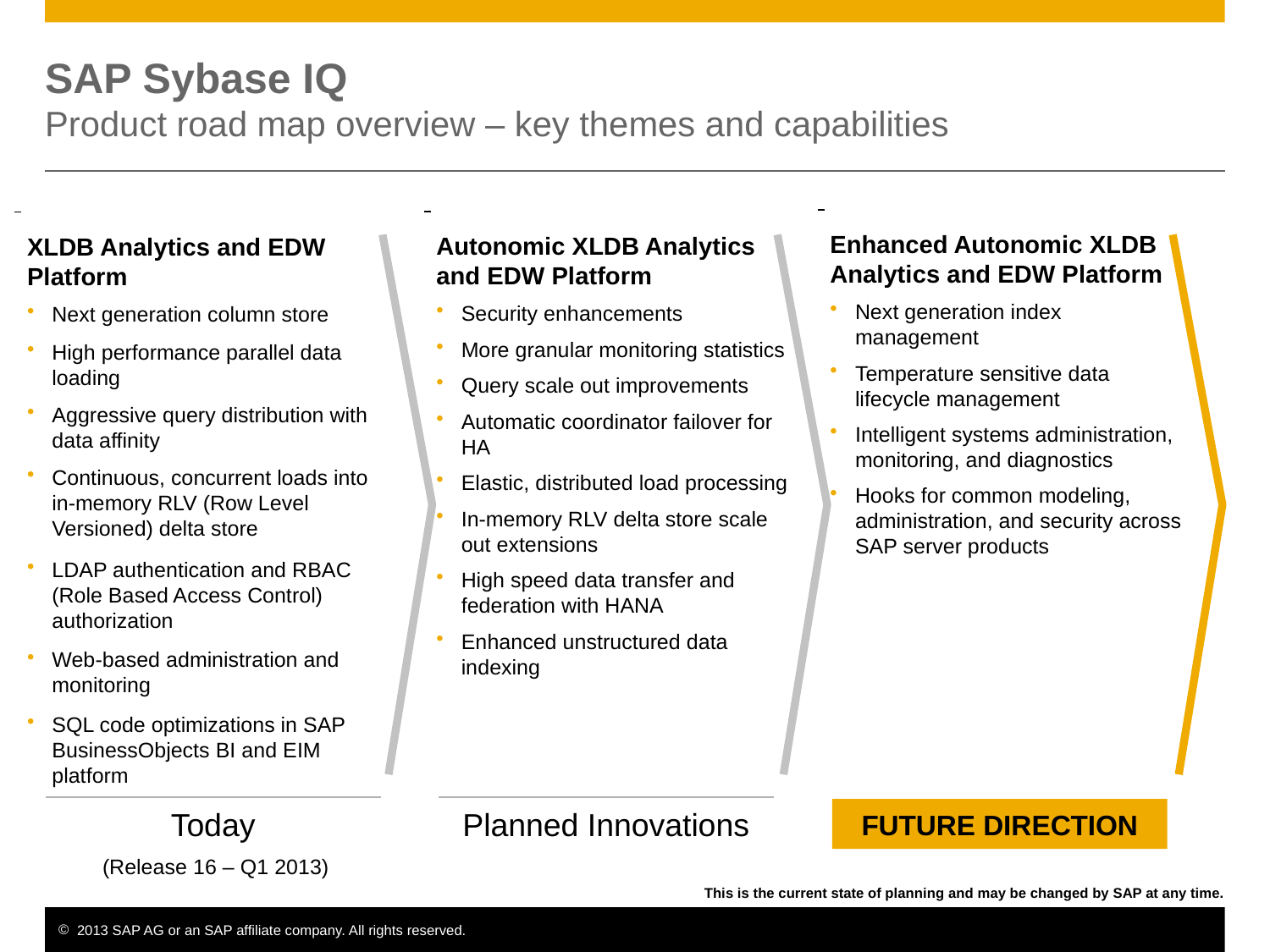

# SAP Sybase IQ Product road map overview – key themes and capabilities

Enhanced Autonomic XLDB Analytics and EDW Platform
Next generation index management
Temperature sensitive data lifecycle management
Intelligent systems administration, monitoring, and diagnostics
Hooks for common modeling, administration, and security across SAP server products

Autonomic XLDB Analytics and EDW Platform
Security enhancements
More granular monitoring statistics
Query scale out improvements
Automatic coordinator failover for HA
Elastic, distributed load processing
In-memory RLV delta store scale out extensions
High speed data transfer and federation with HANA
Enhanced unstructured data indexing

XLDB Analytics and EDW Platform
Next generation column store
High performance parallel data loading
Aggressive query distribution with data affinity
Continuous, concurrent loads into in-memory RLV (Row Level Versioned) delta store
LDAP authentication and RBAC (Role Based Access Control) authorization
Web-based administration and monitoring
SQL code optimizations in SAP BusinessObjects BI and EIM platform
(Release 16 – Q1 2013)
This is the current state of planning and may be changed by SAP at any time.